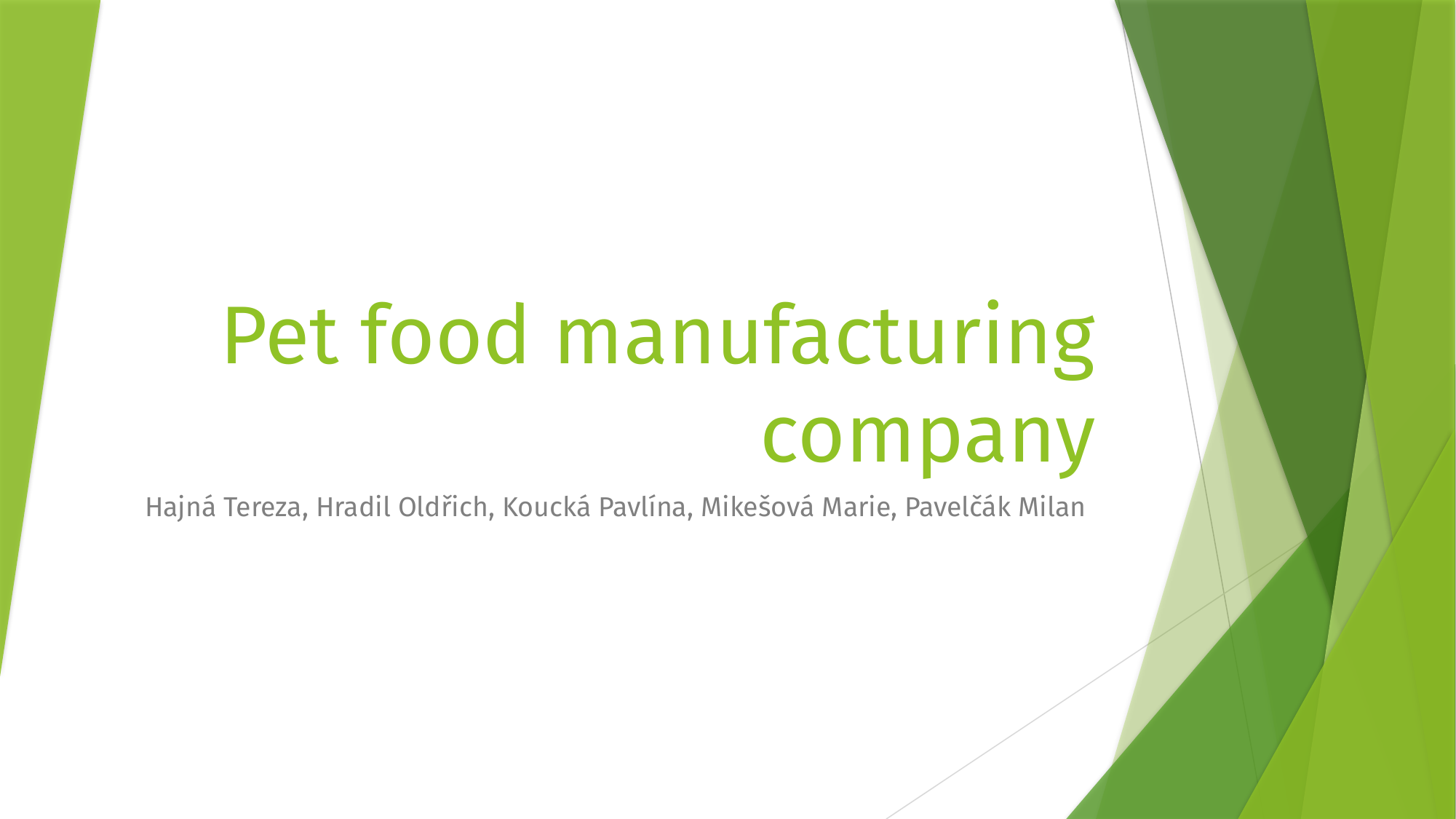

# Pet food manufacturing company
Hajná Tereza, Hradil Oldřich, Koucká Pavlína, Mikešová Marie, Pavelčák Milan